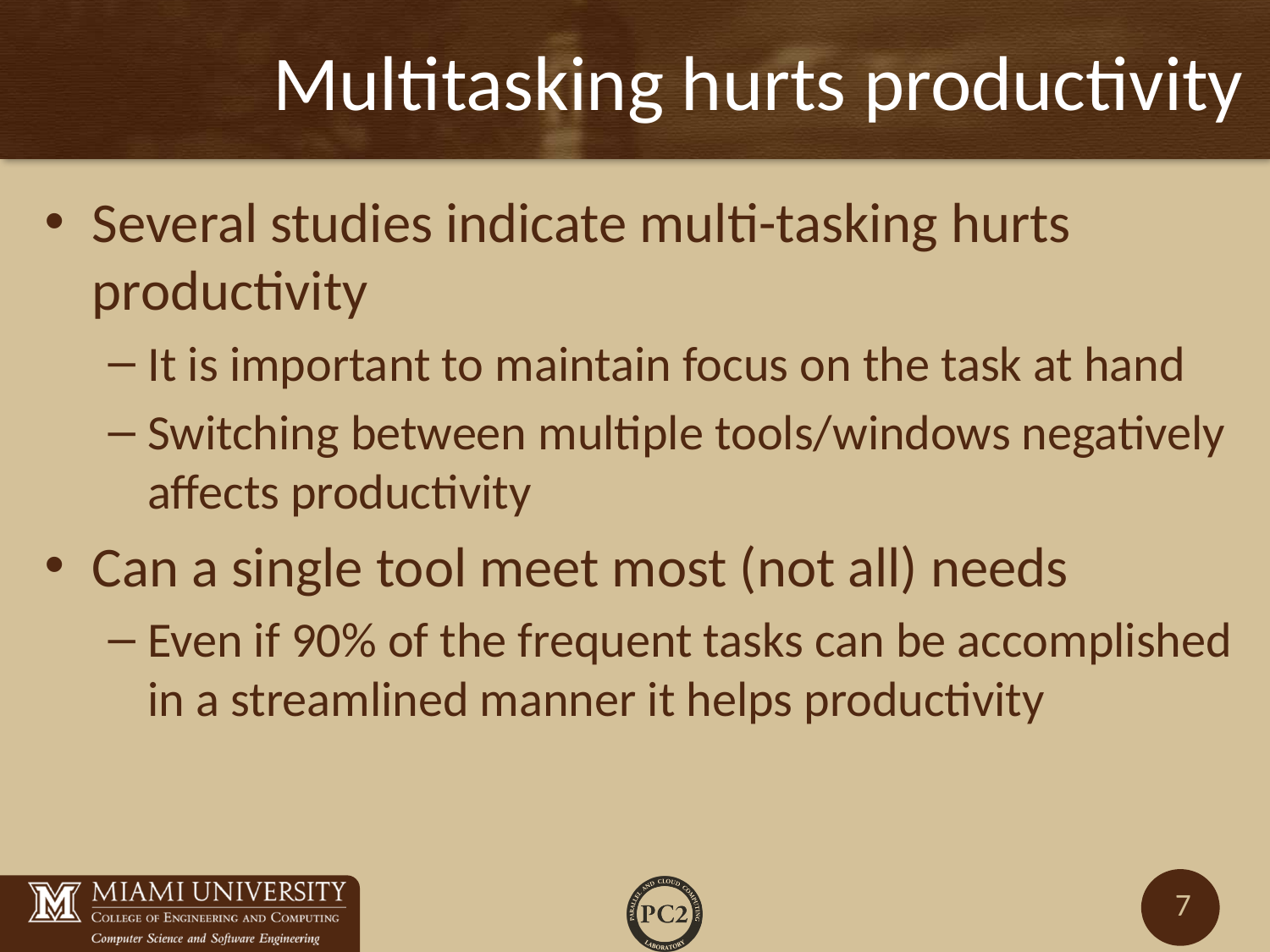

# Multitasking hurts productivity
Several studies indicate multi-tasking hurts productivity
It is important to maintain focus on the task at hand
Switching between multiple tools/windows negatively affects productivity
Can a single tool meet most (not all) needs
Even if 90% of the frequent tasks can be accomplished in a streamlined manner it helps productivity
7